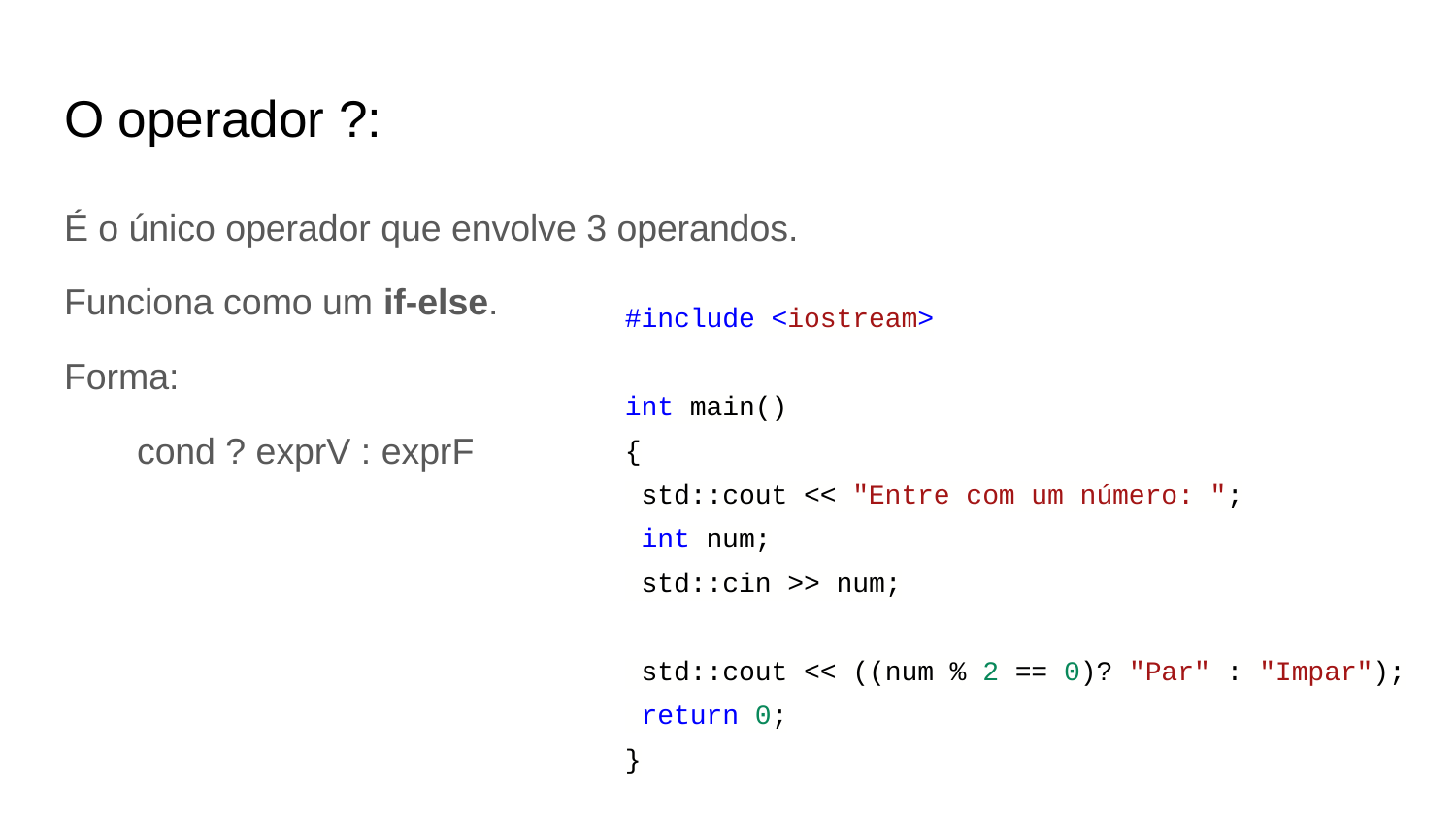

# O operador ?:
É o único operador que envolve 3 operandos.
Funciona como um if-else.
Forma:
cond ? exprV : exprF

#include <iostream>

int main()
{
 std::cout << "Entre com um número: ";
 int num;
 std::cin >> num;

 std::cout << ((num % 2 == 0)? "Par" : "Impar");
 return 0;
}